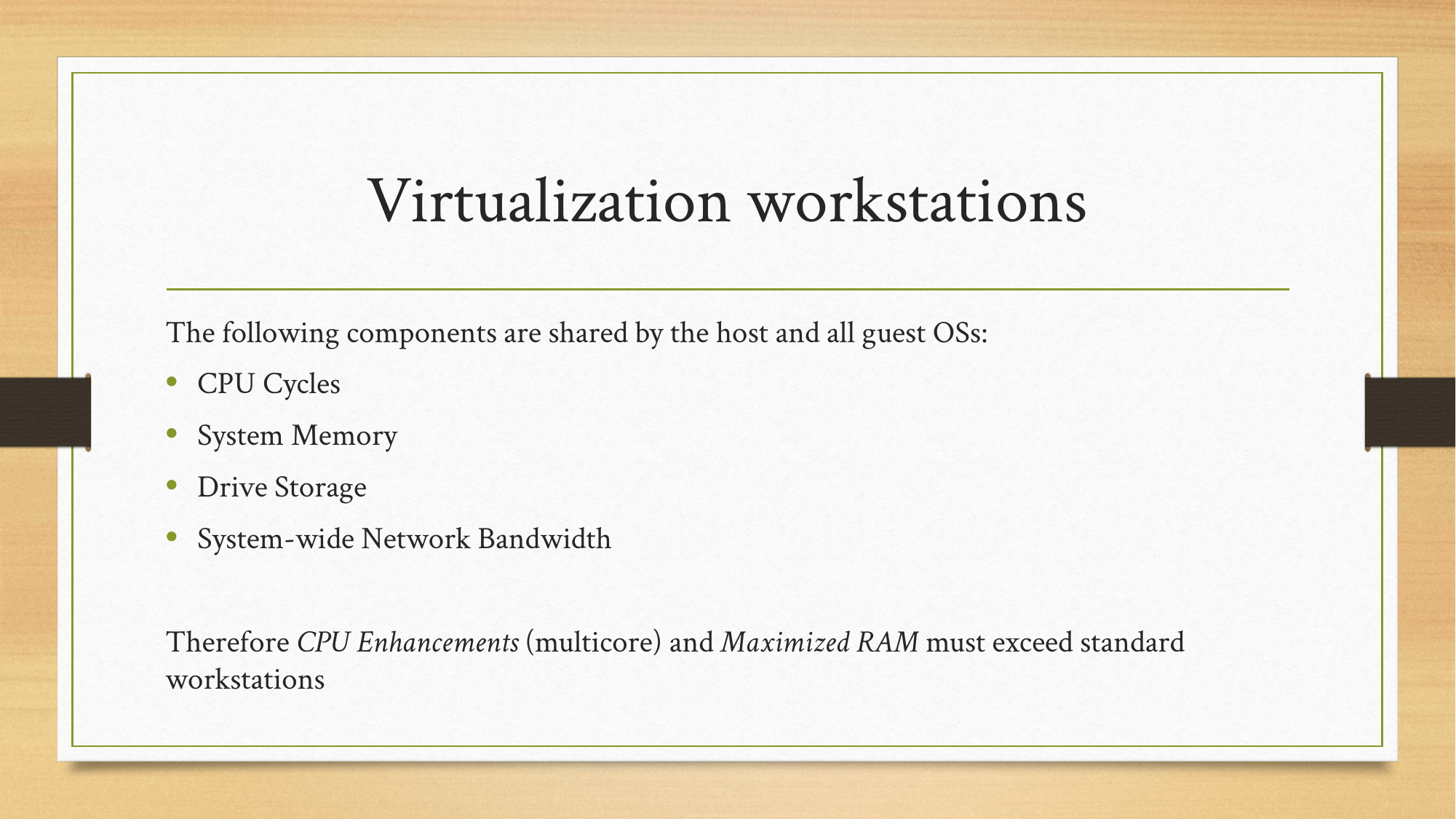

# Virtualization workstations
The following components are shared by the host and all guest OSs:
CPU Cycles
System Memory
Drive Storage
System-wide Network Bandwidth

Therefore CPU Enhancements (multicore) and Maximized RAM must exceed standard workstations